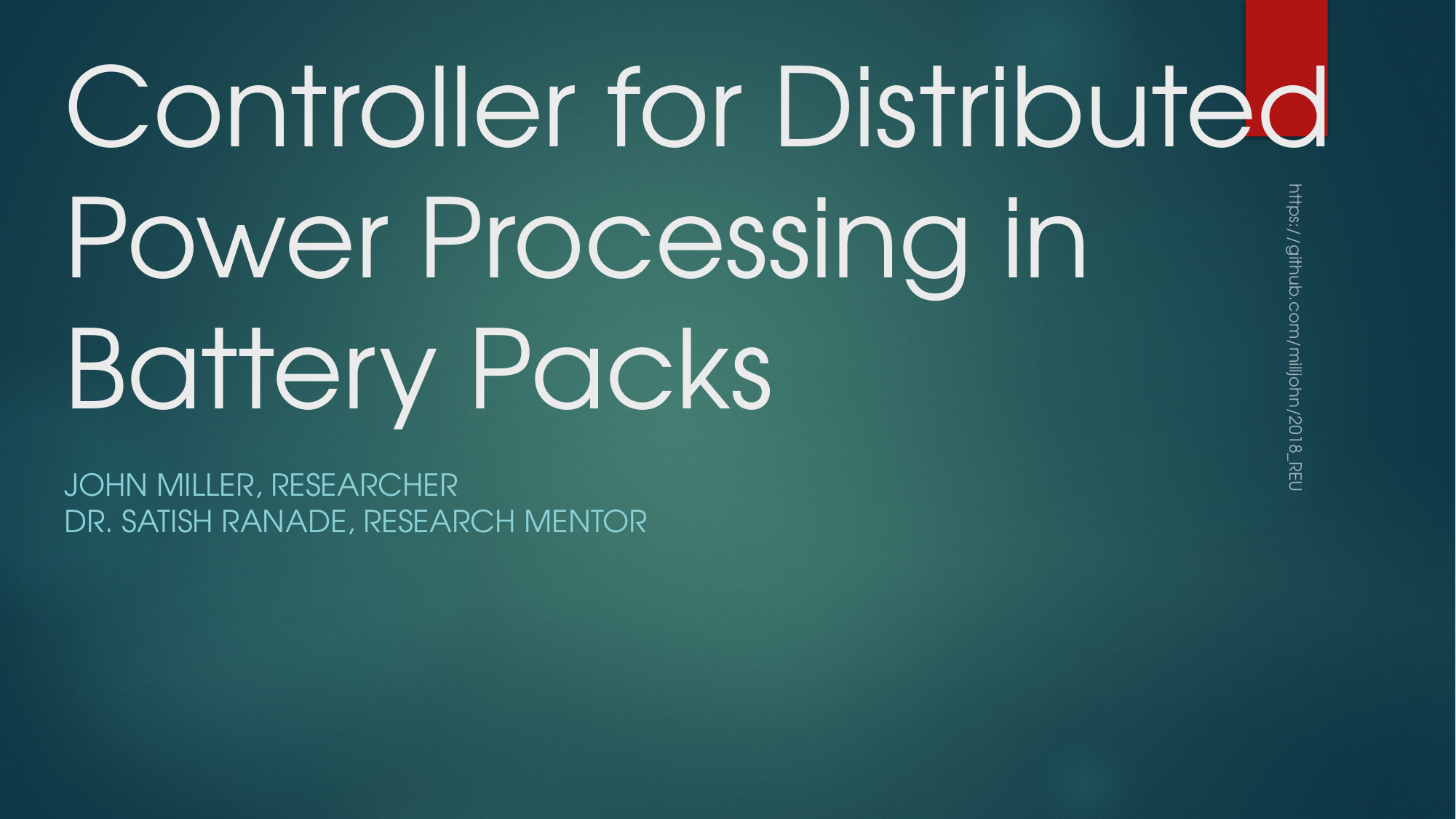

# Controller for Distributed Power Processing in Battery Packs
https://github.com/milljohn/2018_REU
John Miller, researcher
Dr. Satish Ranade, research mentor